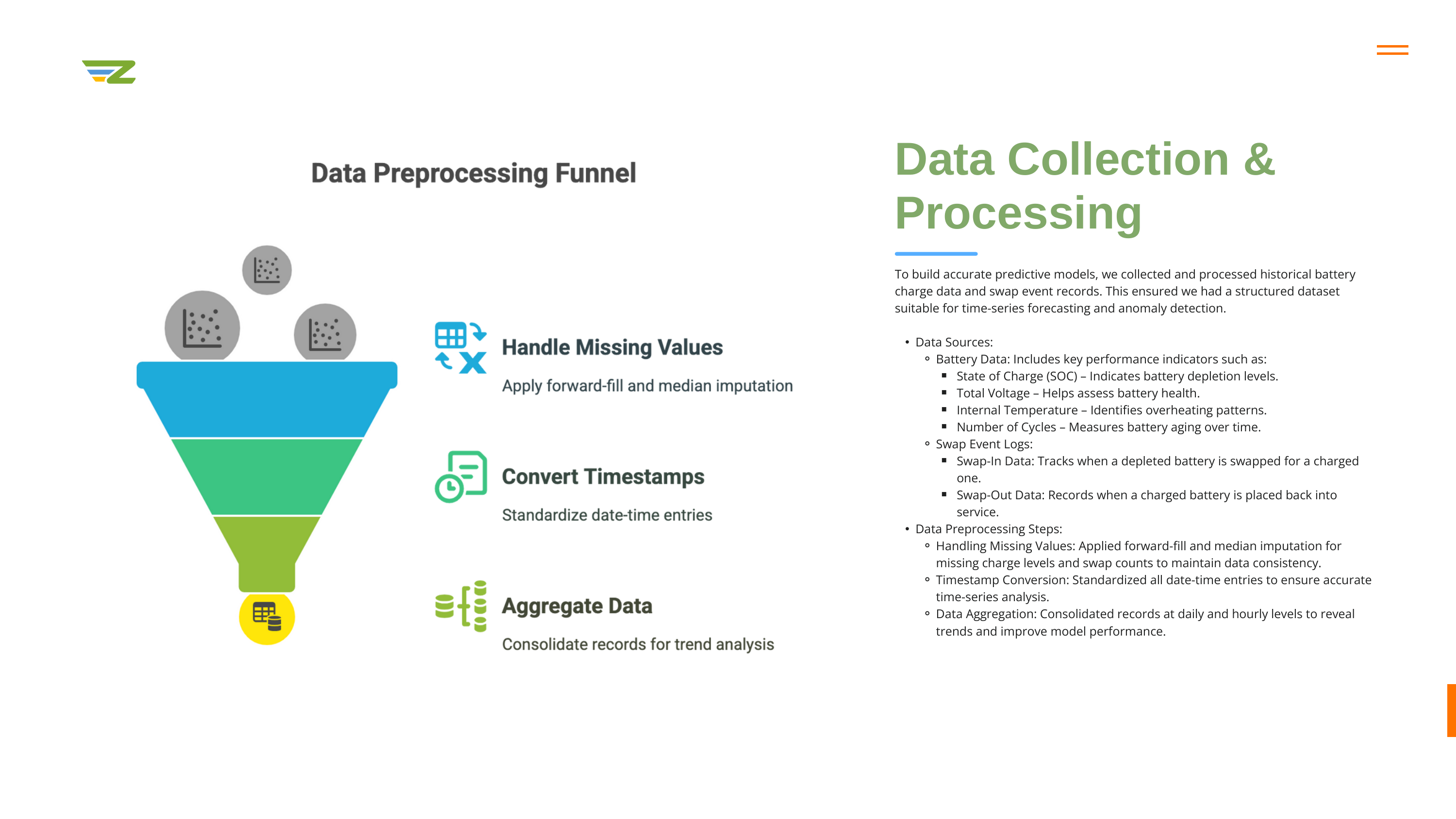

Data Collection & Processing

To build accurate predictive models, we collected and processed historical battery charge data and swap event records. This ensured we had a structured dataset suitable for time-series forecasting and anomaly detection.

Data Sources:
Battery Data: Includes key performance indicators such as:
State of Charge (SOC) – Indicates battery depletion levels.
Total Voltage – Helps assess battery health.
Internal Temperature – Identifies overheating patterns.
Number of Cycles – Measures battery aging over time.
Swap Event Logs:
Swap-In Data: Tracks when a depleted battery is swapped for a charged one.
Swap-Out Data: Records when a charged battery is placed back into service.
Data Preprocessing Steps:
Handling Missing Values: Applied forward-fill and median imputation for missing charge levels and swap counts to maintain data consistency.
Timestamp Conversion: Standardized all date-time entries to ensure accurate time-series analysis.
Data Aggregation: Consolidated records at daily and hourly levels to reveal trends and improve model performance.